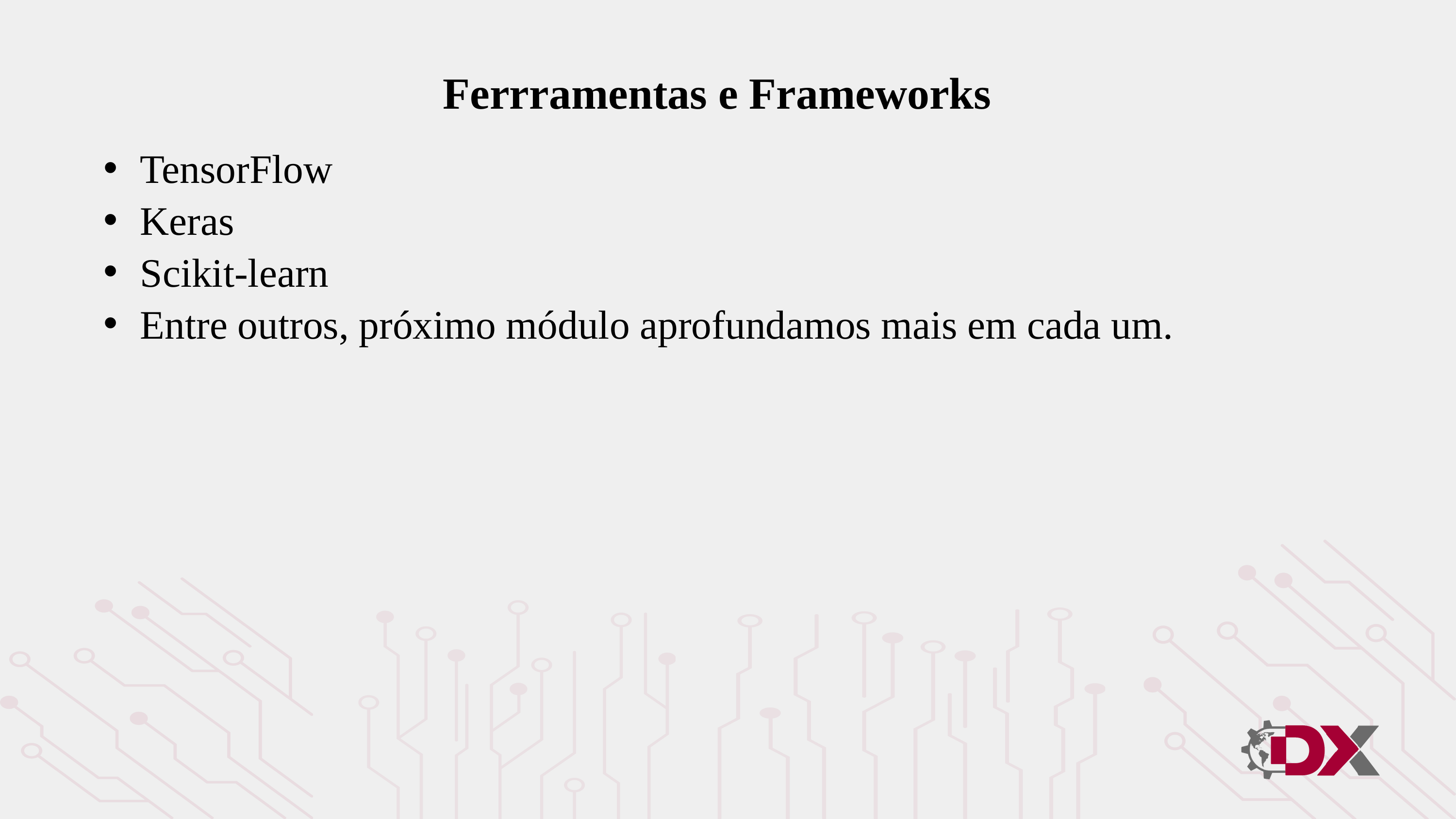

Ferrramentas e Frameworks
TensorFlow
Keras
Scikit-learn
Entre outros, próximo módulo aprofundamos mais em cada um.